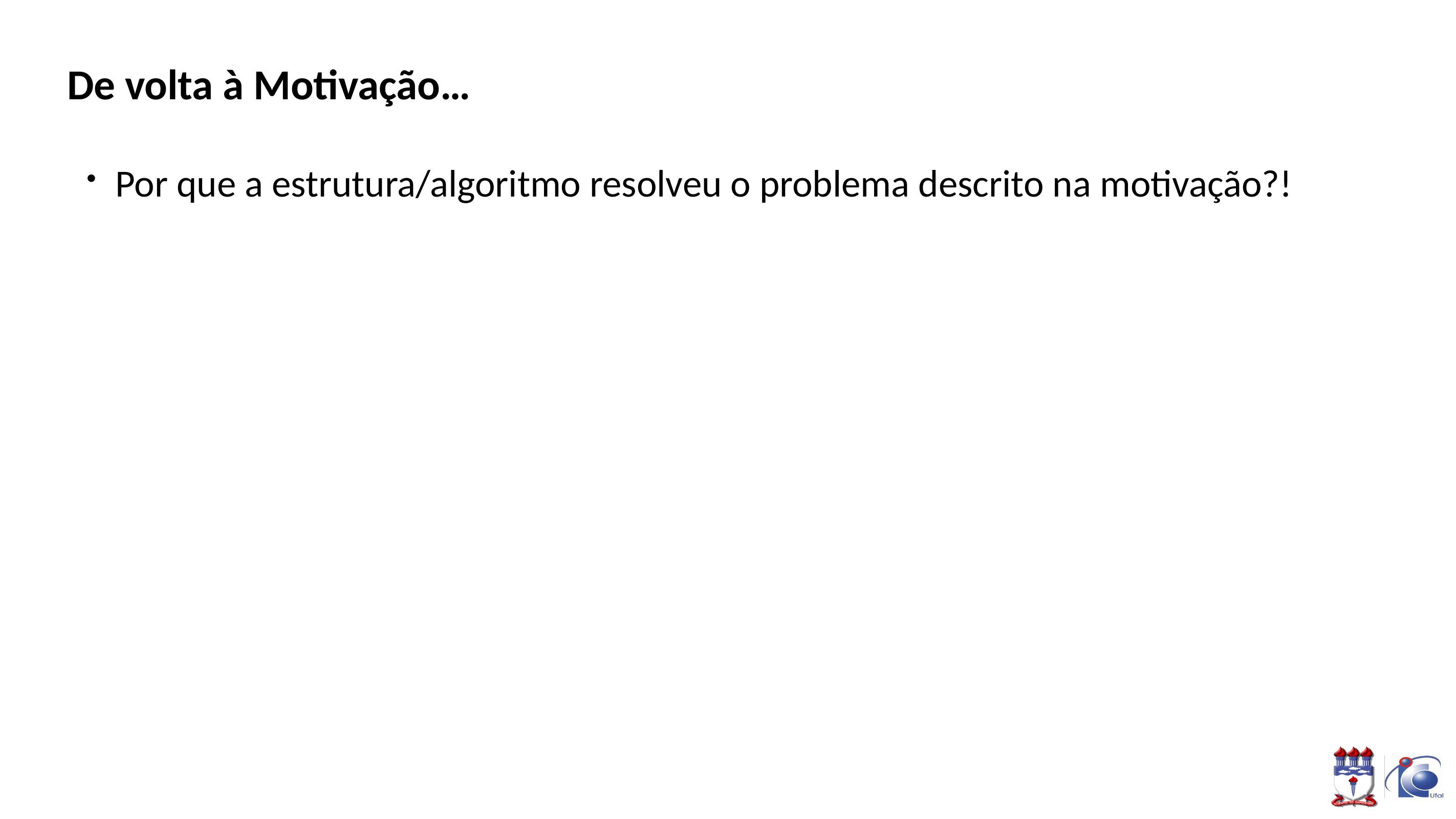

# De volta à Motivação…
Por que a estrutura/algoritmo resolveu o problema descrito na motivação?!